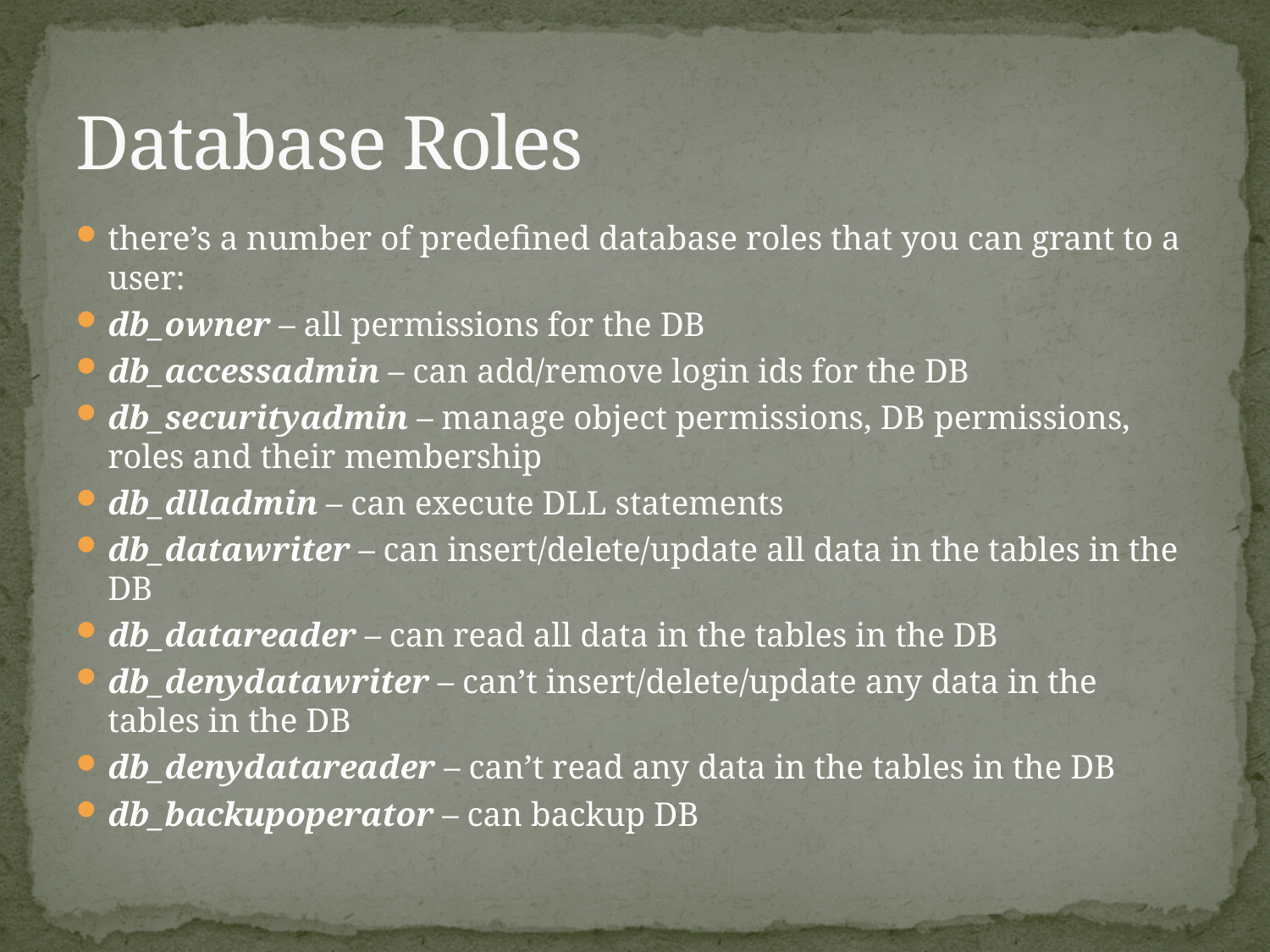

# Database Roles
there’s a number of predefined database roles that you can grant to a user:
db_owner – all permissions for the DB
db_accessadmin – can add/remove login ids for the DB
db_securityadmin – manage object permissions, DB permissions, roles and their membership
db_dlladmin – can execute DLL statements
db_datawriter – can insert/delete/update all data in the tables in the DB
db_datareader – can read all data in the tables in the DB
db_denydatawriter – can’t insert/delete/update any data in the tables in the DB
db_denydatareader – can’t read any data in the tables in the DB
db_backupoperator – can backup DB